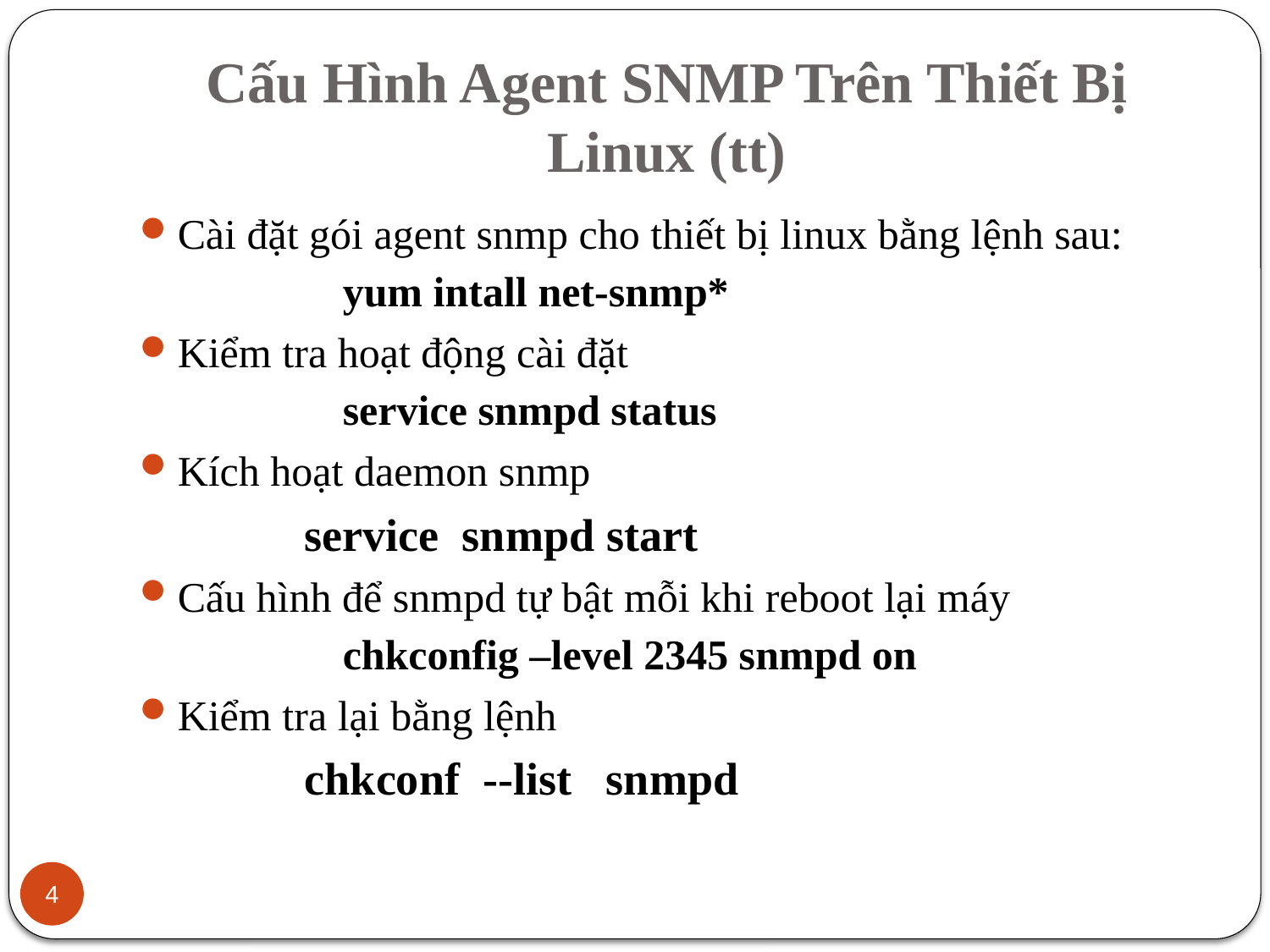

# Cấu Hình Agent SNMP Trên Thiết Bị Linux (tt)
Cài đặt gói agent snmp cho thiết bị linux bằng lệnh sau:
		yum intall net-snmp*
Kiểm tra hoạt động cài đặt
		service snmpd status
Kích hoạt daemon snmp
		service  snmpd start
Cấu hình để snmpd tự bật mỗi khi reboot lại máy
		chkconfig –level 2345 snmpd on
Kiểm tra lại bằng lệnh
		chkconf  --list   snmpd
4